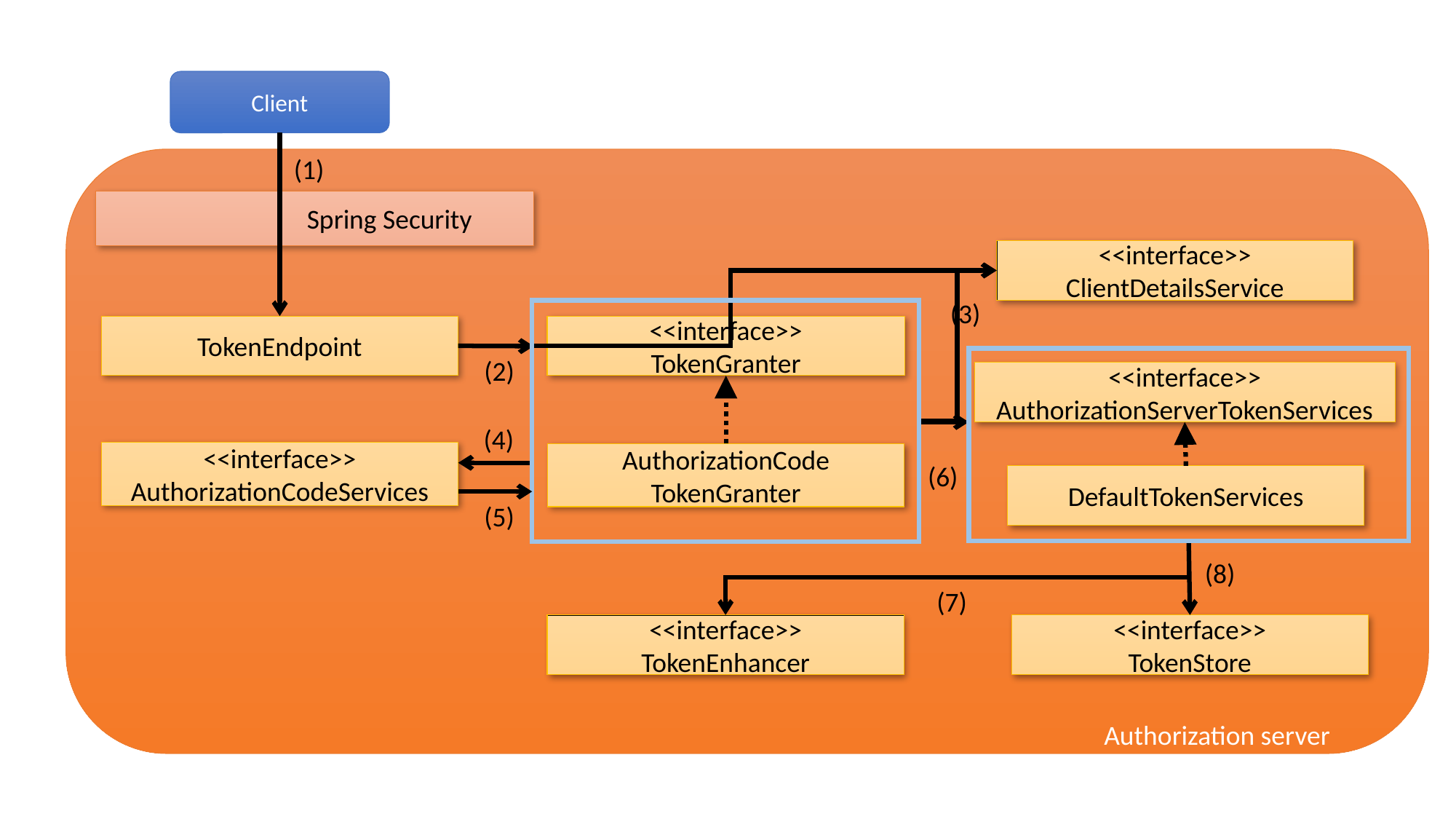

Client
(1)

Spring Security
<<interface>>
ClientDetailsService
(3)

TokenEndpoint
<<interface>>
TokenGranter

(2)
<<interface>>
AuthorizationServerTokenServices
(4)
<<interface>>
AuthorizationCodeServices
AuthorizationCode
TokenGranter
(6)
DefaultTokenServices
(5)
(8)
(7)
<<interface>>
TokenEnhancer
<<interface>>
TokenStore
Authorization server